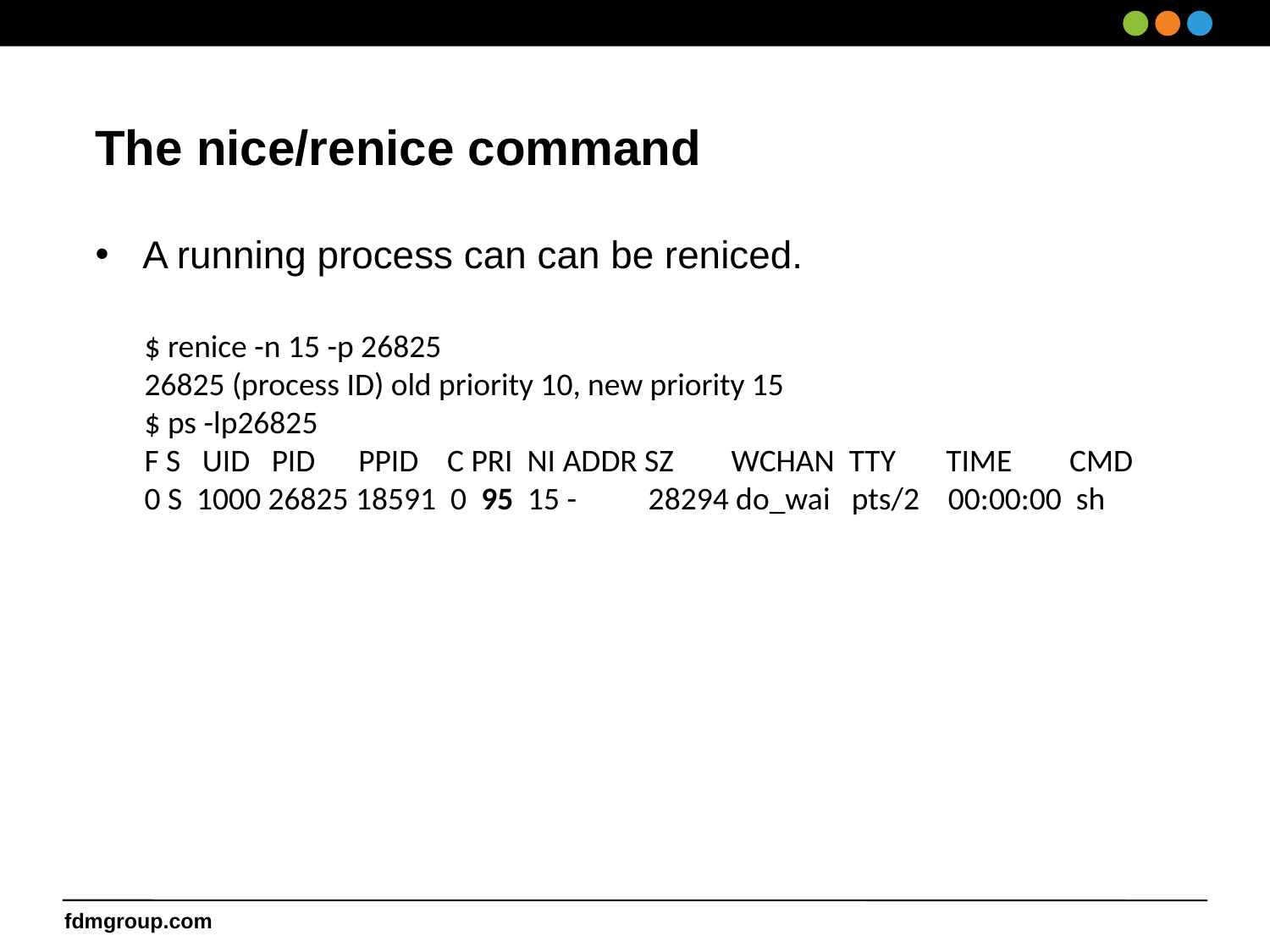

The nice/renice command
A running process can can be reniced.
$ renice -n 15 -p 26825
26825 (process ID) old priority 10, new priority 15
$ ps -lp26825
F S   UID   PID      PPID    C PRI  NI ADDR SZ        WCHAN  TTY       TIME        CMD
0 S  1000 26825 18591  0  95  15 -          28294 do_wai   pts/2    00:00:00  sh